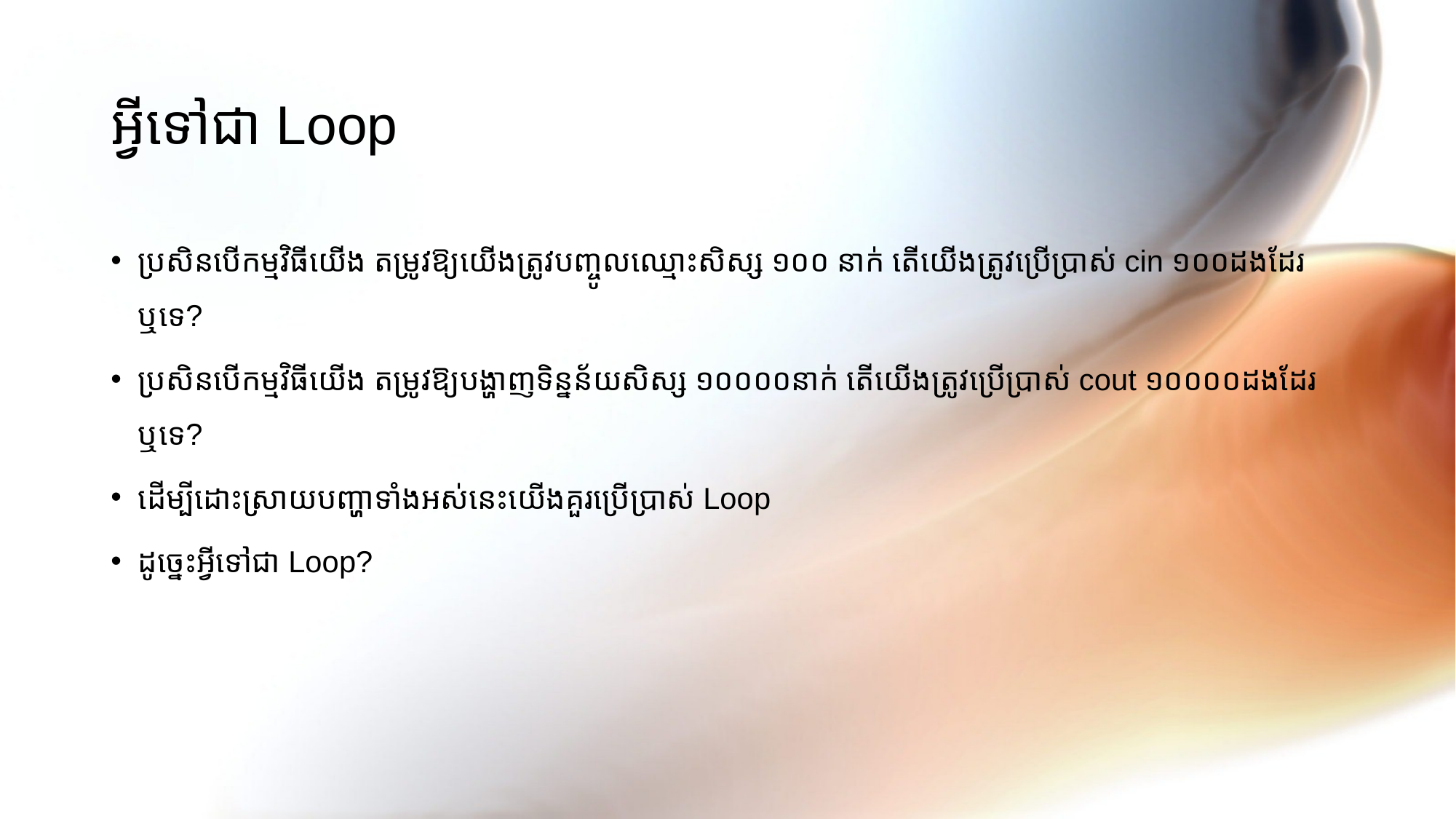

# អ្វីទៅជា Loop
ប្រសិនបើកម្មវិធីយើង តម្រូវឱ្យយើងត្រូវបញ្ចូលឈ្មោះសិស្ស ១០០ នាក់ តើយើងត្រូវប្រើប្រាស់ cin ១០០​ដងដែរឬទេ?
ប្រសិនបើកម្មវិធីយើង តម្រូវឱ្យបង្ហាញទិន្នន័យសិស្ស ១០០០០នាក់ តើយើងត្រូវប្រើប្រាស់ cout ១០០០០ដងដែរឬទេ?
ដើម្បីដោះស្រាយបញ្ហាទាំងអស់នេះយើងគួរប្រើប្រាស់ Loop
ដូច្នេះអ្វីទៅជា Loop?